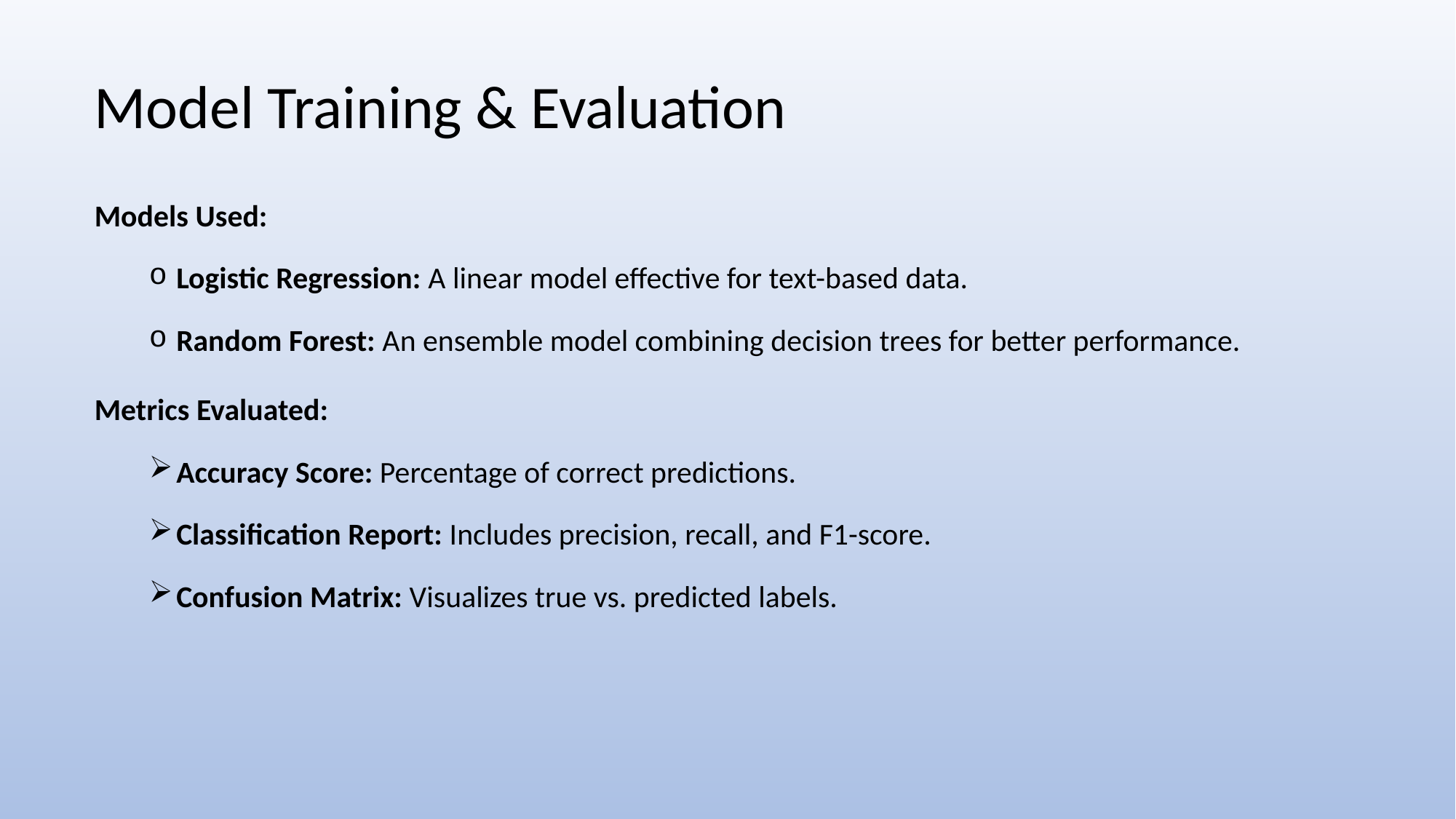

# Model Training & Evaluation
Models Used:
Logistic Regression: A linear model effective for text-based data.
Random Forest: An ensemble model combining decision trees for better performance.
Metrics Evaluated:
Accuracy Score: Percentage of correct predictions.
Classification Report: Includes precision, recall, and F1-score.
Confusion Matrix: Visualizes true vs. predicted labels.